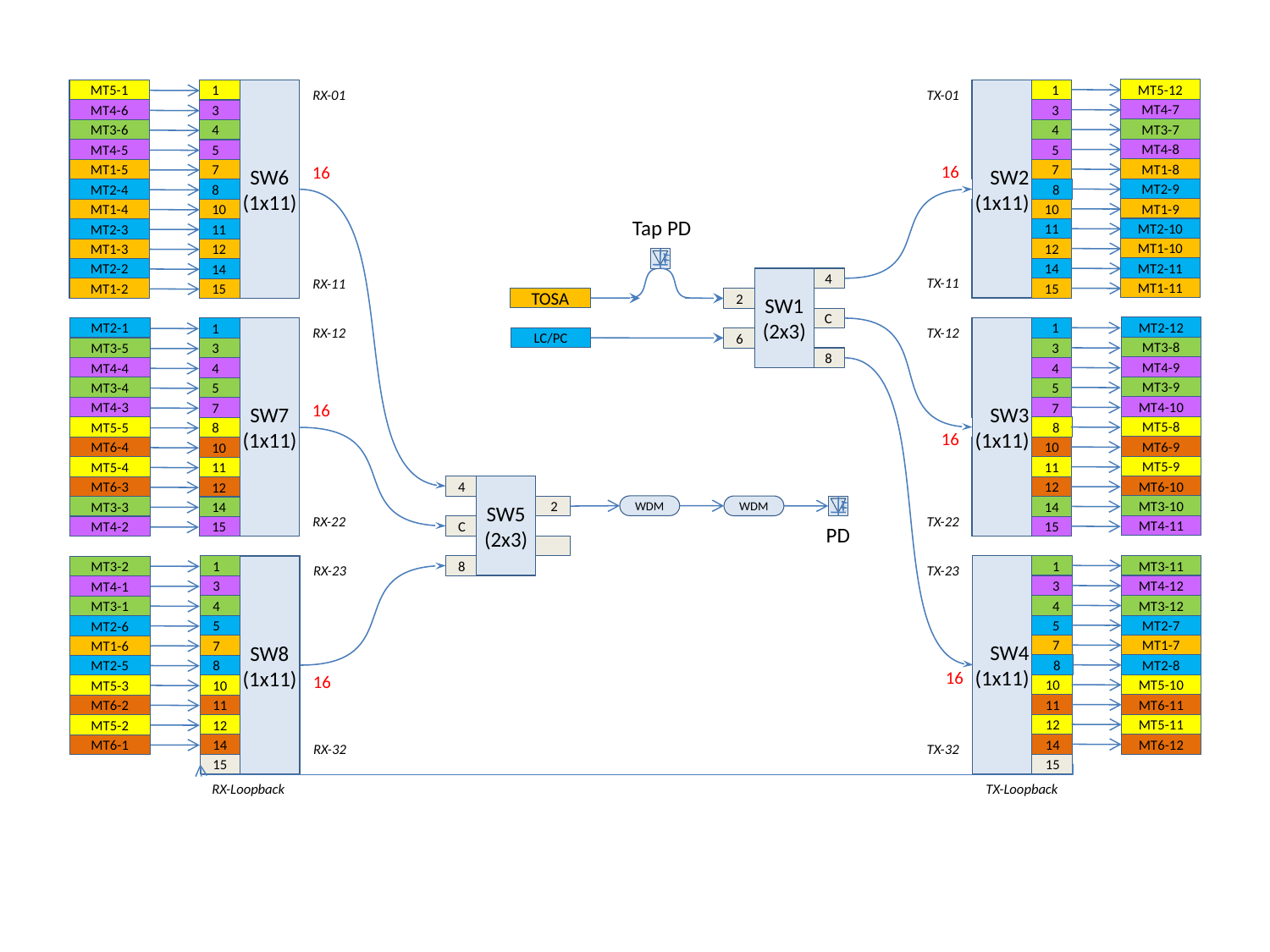

MT5-12
TX-01
1
MT5-1
SW2
(1x11)
1
SW6
(1x11)
RX-01
MT4-7
3
MT4-6
3
MT3-7
4
MT3-6
4
MT4-8
5
MT4-5
5
16
16
MT1-8
7
MT1-5
7
MT2-9
8
MT2-4
8
MT1-9
10
MT1-4
10
Tap PD
MT2-10
11
MT2-3
11
MT1-10
12
MT1-3
12

MT2-11
14
MT2-2
14
TX-11
4
SW1
(2x3)
RX-11
MT1-11
15
MT1-2
15
TOSA
2
C
MT2-12
TX-12
MT2-1
1
SW3
(1x11)
1
SW7
(1x11)
RX-12
LC/PC
6
MT3-8
MT3-5
3
3
8
MT4-9
MT4-4
4
4
MT3-9
MT3-4
5
5
16
MT4-10
MT4-3
7
7
MT5-8
MT5-5
8
8
16
MT6-9
MT6-4
10
10
MT5-9
MT5-4
11
11
4
MT6-10
SW5
(2x3)
MT6-3
12
12
WDM
MT3-10
WDM

2
MT3-3
14
14
TX-22
RX-22
PD
MT4-11
C
MT4-2
15
15
5
1
MT3-11
TX-23
8
1
RX-23
SW4
(1x11)
MT3-2
SW8
(1x11)
3
MT4-12
3
MT4-1
4
MT3-12
4
MT3-1
5
MT2-7
5
MT2-6
7
MT1-7
7
MT1-6
8
MT2-8
8
MT2-5
16
16
10
MT5-10
10
MT5-3
11
MT6-11
11
MT6-2
12
MT5-11
12
MT5-2
RX-32
TX-32
14
MT6-12
14
MT6-1
15
15
RX-Loopback
TX-Loopback